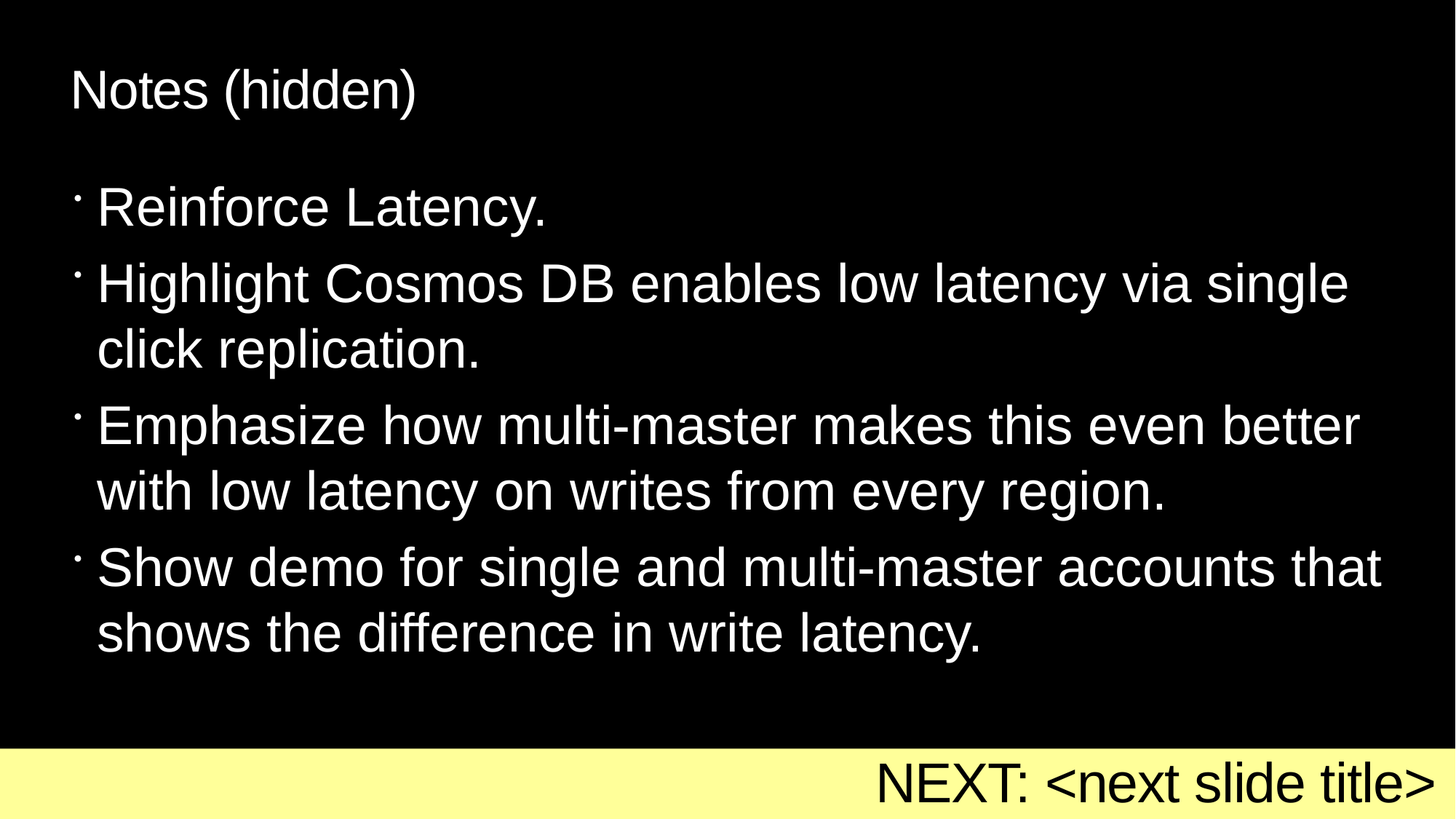

# Notes (hidden)
Reinforce Latency.
Highlight Cosmos DB enables low latency via single click replication.
Emphasize how multi-master makes this even better with low latency on writes from every region.
Show demo for single and multi-master accounts that shows the difference in write latency.
NEXT: <next slide title>